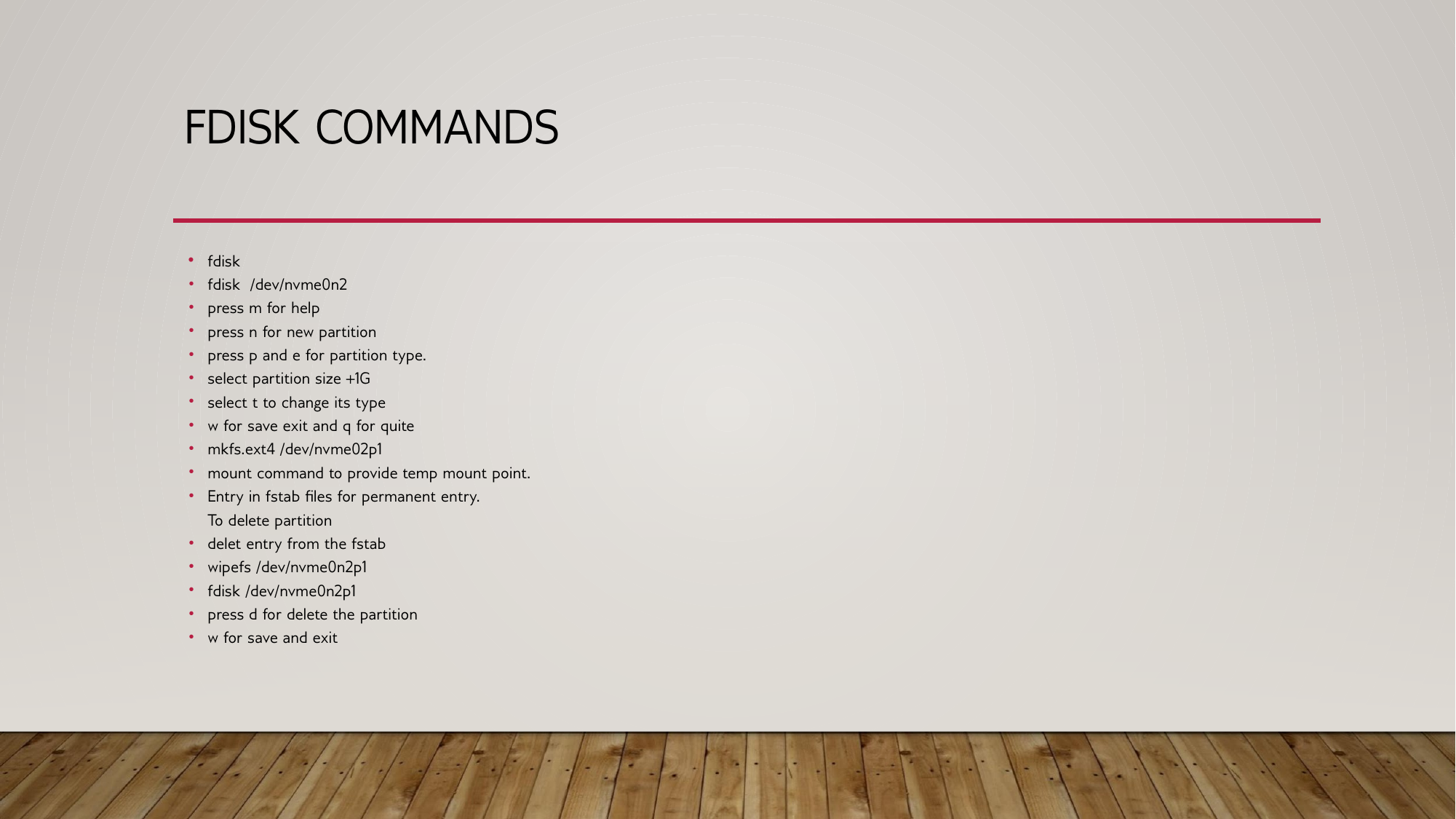

# FDISK COMMANDS
fdisk
fdisk  /dev/nvme0n2
press m for help
press n for new partition
press p and e for partition type.
select partition size +1G
select t to change its type
w for save exit and q for quite
mkfs.ext4 /dev/nvme02p1
mount command to provide temp mount point.
Entry in fstab files for permanent entry.
To delete partition
delet entry from the fstab
wipefs /dev/nvme0n2p1
fdisk /dev/nvme0n2p1
press d for delete the partition
w for save and exit